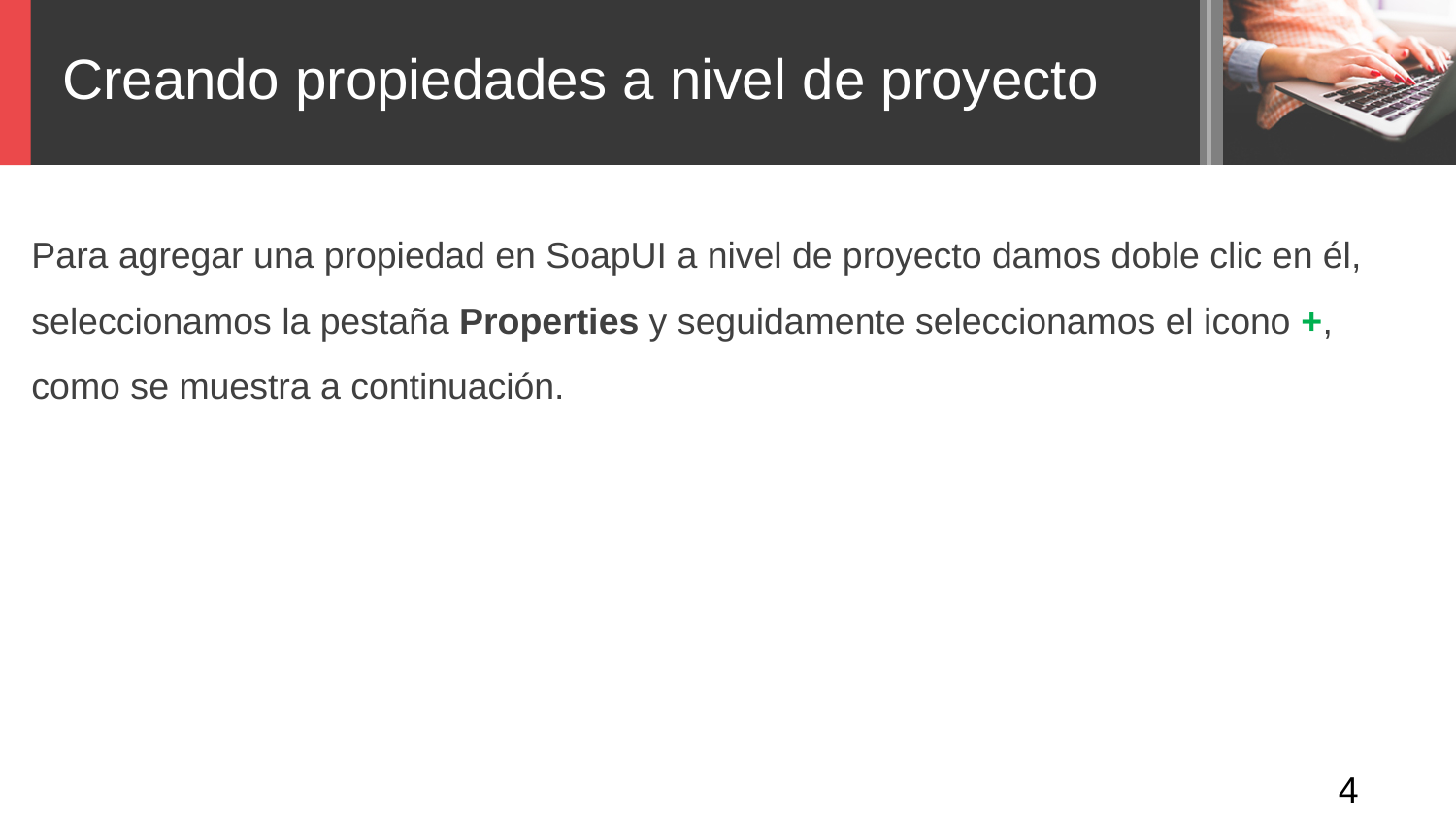

Creando propiedades a nivel de proyecto
Para agregar una propiedad en SoapUI a nivel de proyecto damos doble clic en él,
seleccionamos la pestaña Properties y seguidamente seleccionamos el icono +,
como se muestra a continuación.
4